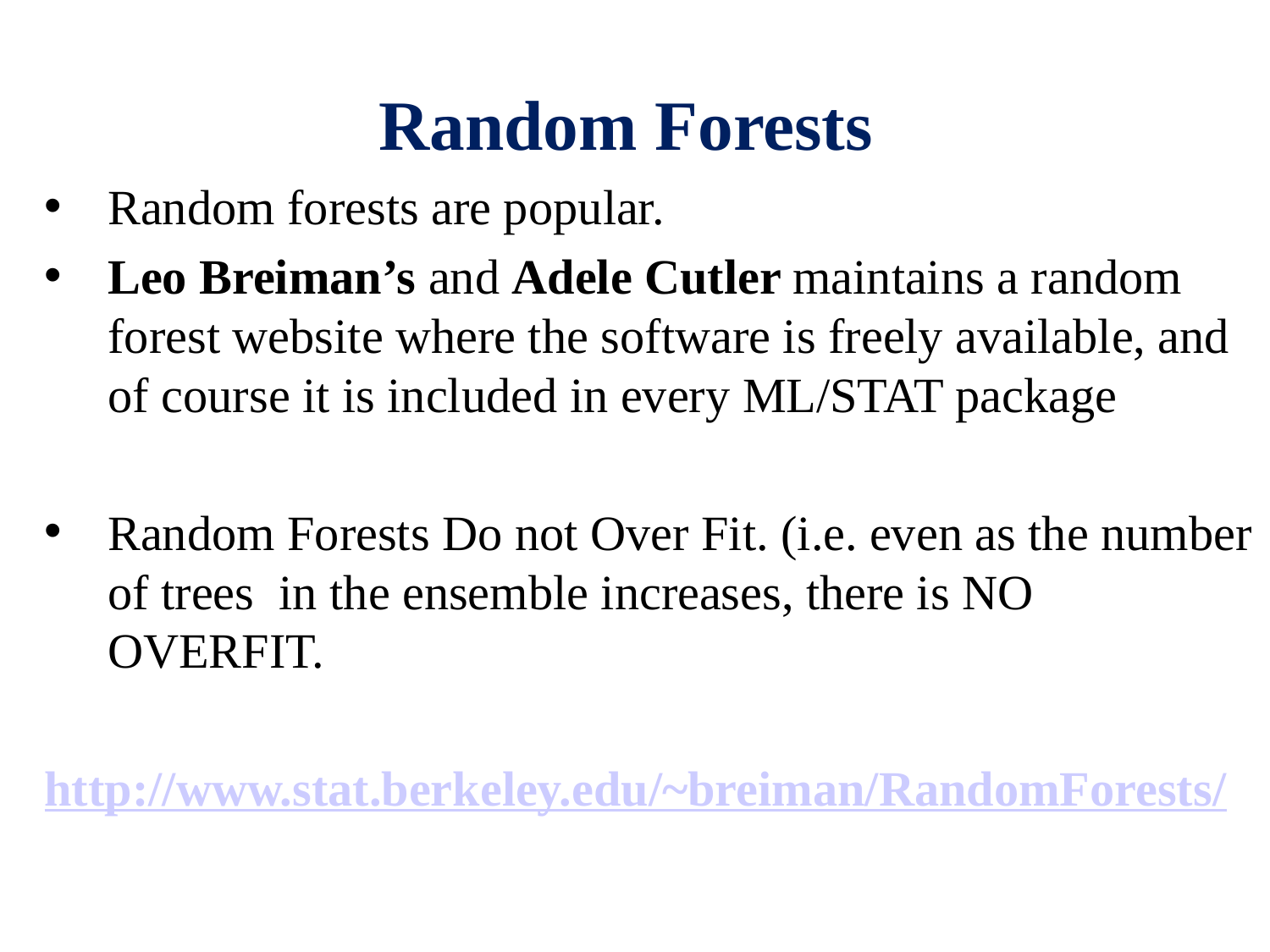

# Random Forests
Random forests are popular.
Leo Breiman’s and Adele Cutler maintains a random forest website where the software is freely available, and of course it is included in every ML/STAT package

Random Forests Do not Over Fit. (i.e. even as the number of trees  in the ensemble increases, there is NO OVERFIT.

http://www.stat.berkeley.edu/~breiman/RandomForests/